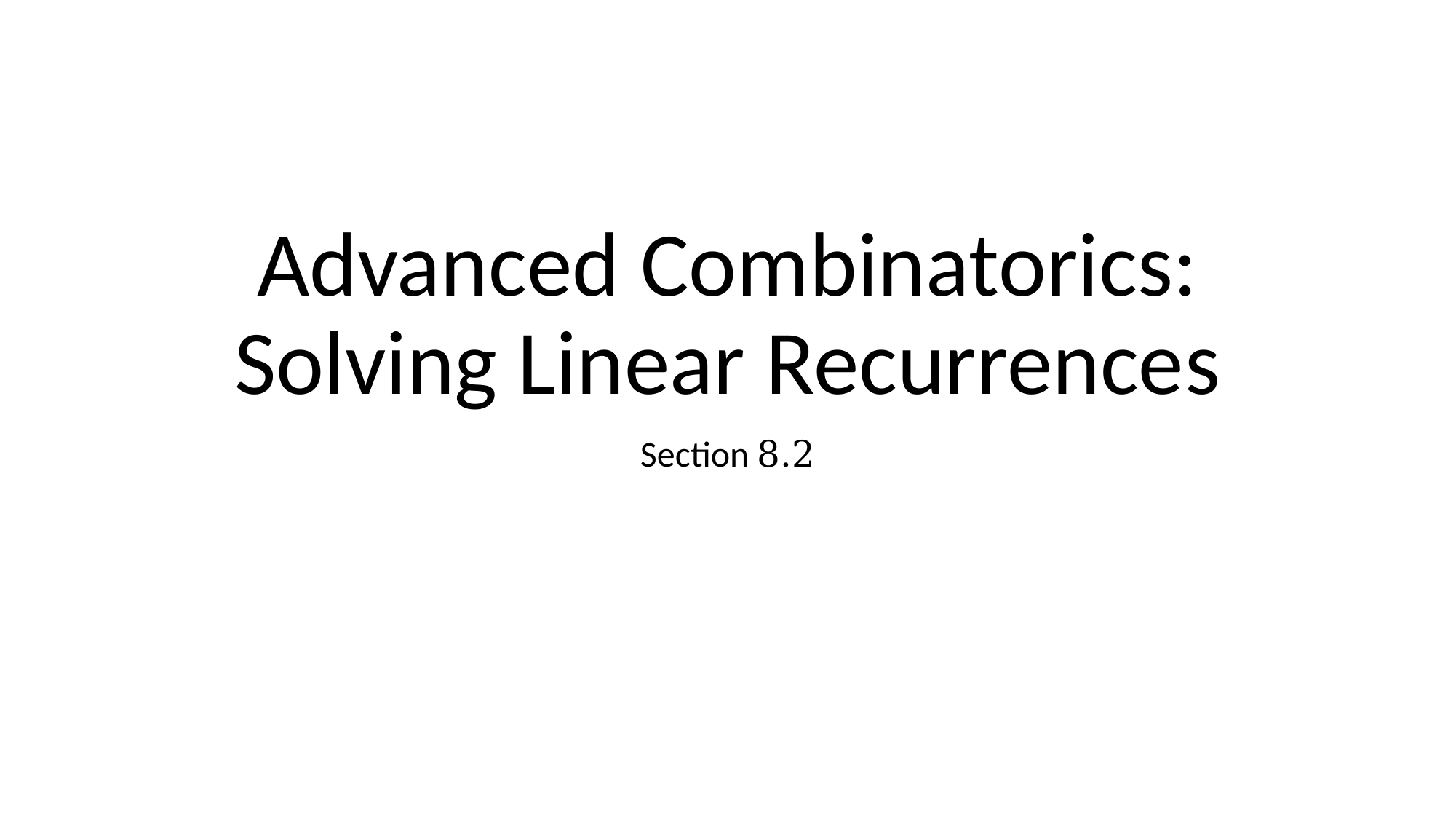

# Advanced Combinatorics: Solving Linear Recurrences
Section 8.2